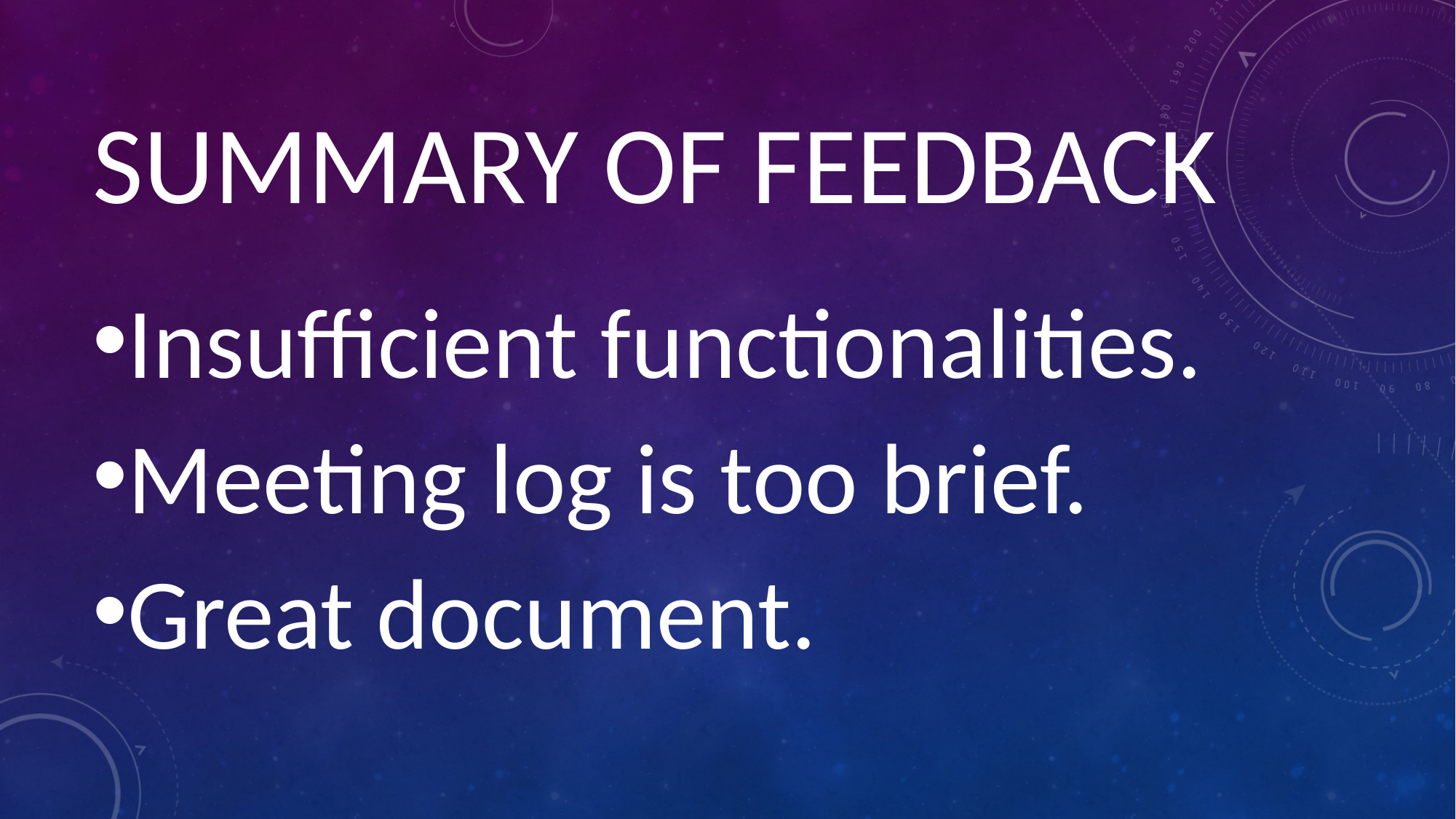

# Summary OF FEEDBACK
Insufficient functionalities.
Meeting log is too brief.
Great document.